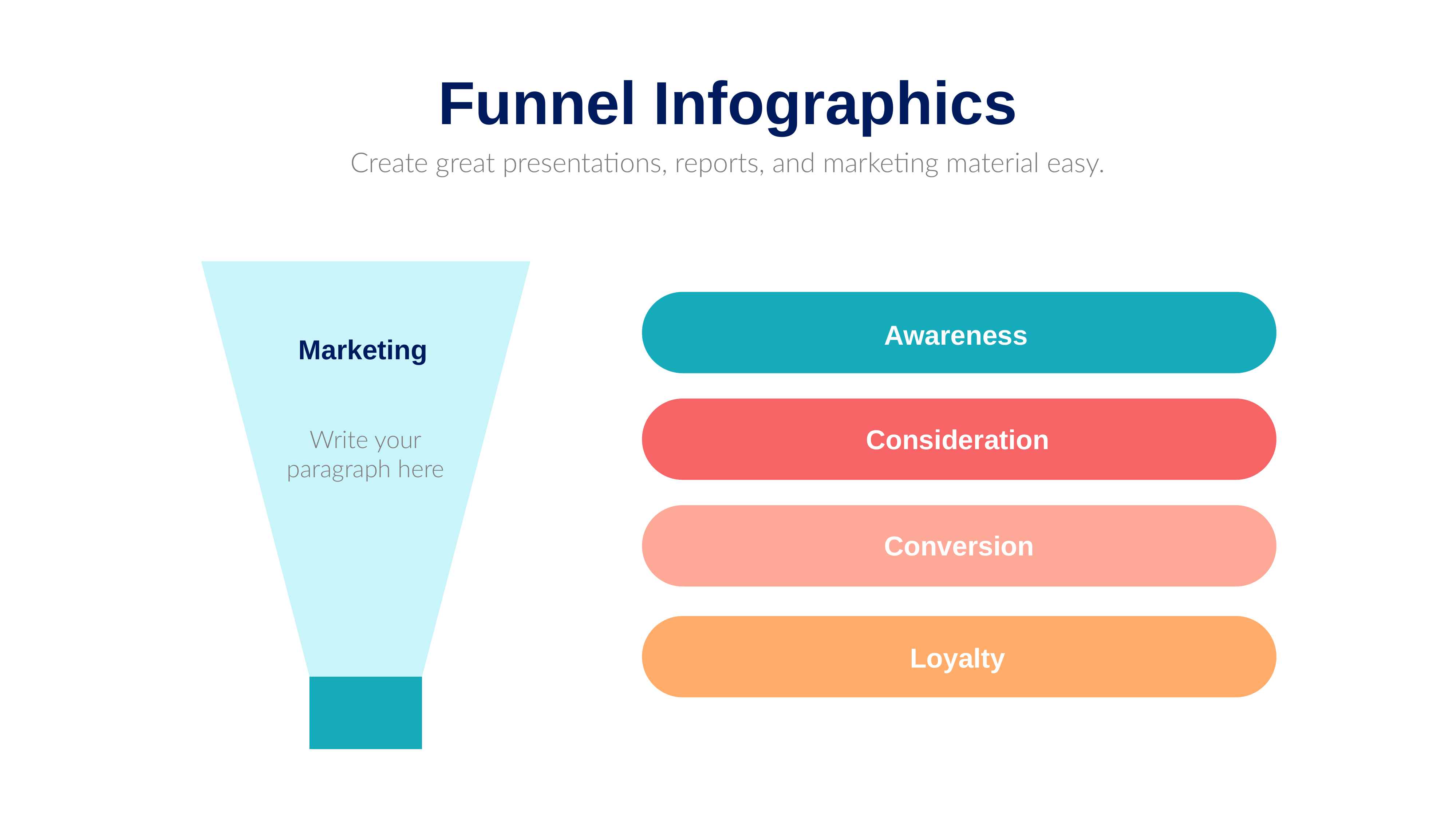

Funnel Infographics
Create great presentations, reports, and marketing material easy.

Awareness
Marketing

Consideration
Write your paragraph here

Conversion

Loyalty